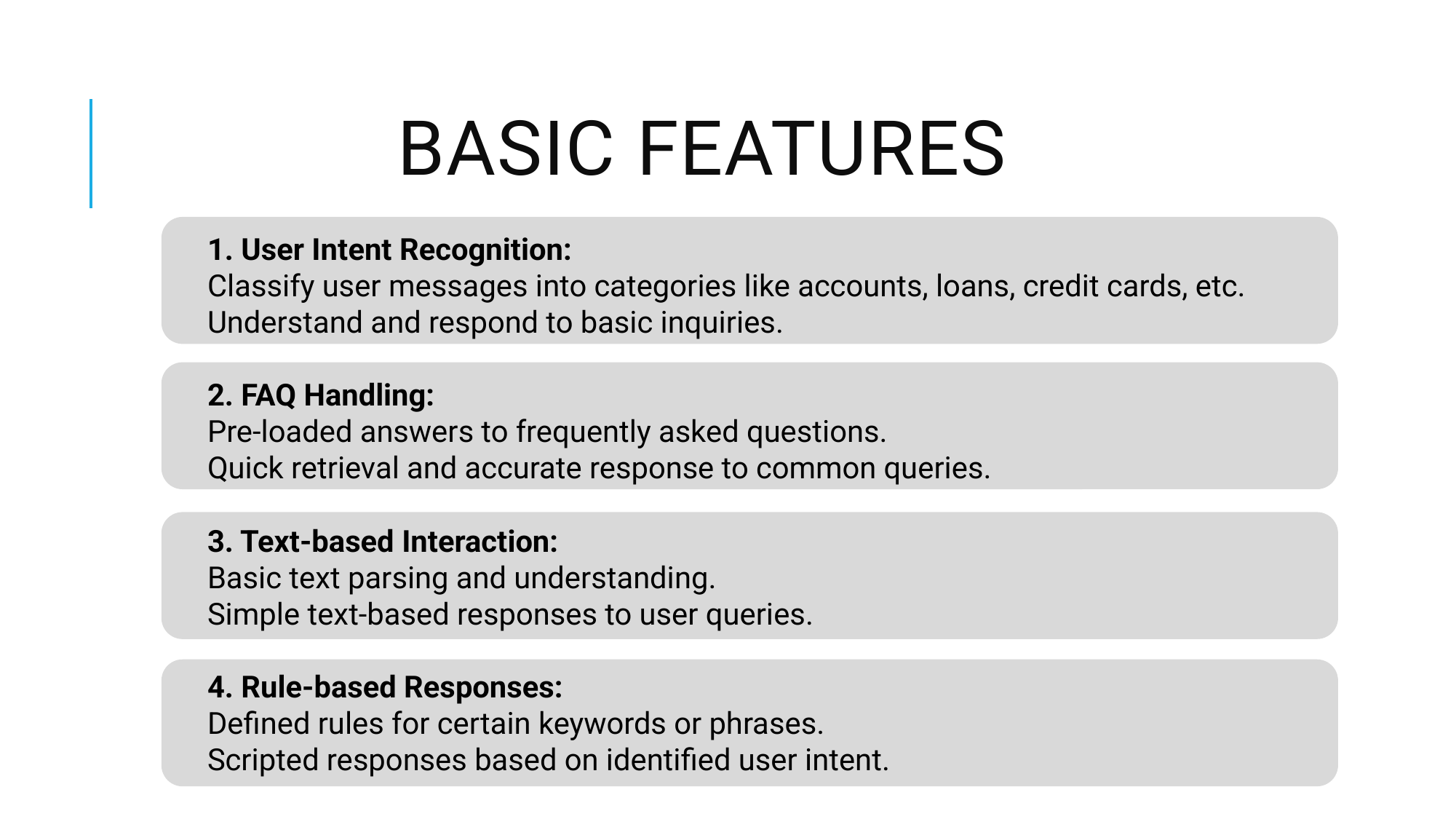

# Basic Features

1. User Intent Recognition:
Classify user messages into categories like accounts, loans, credit cards, etc.
Understand and respond to basic inquiries.

2. FAQ Handling:
Pre-loaded answers to frequently asked questions.
Quick retrieval and accurate response to common queries.

3. Text-based Interaction:
Basic text parsing and understanding.
Simple text-based responses to user queries.

4. Rule-based Responses:
Defined rules for certain keywords or phrases.
Scripted responses based on identified user intent.